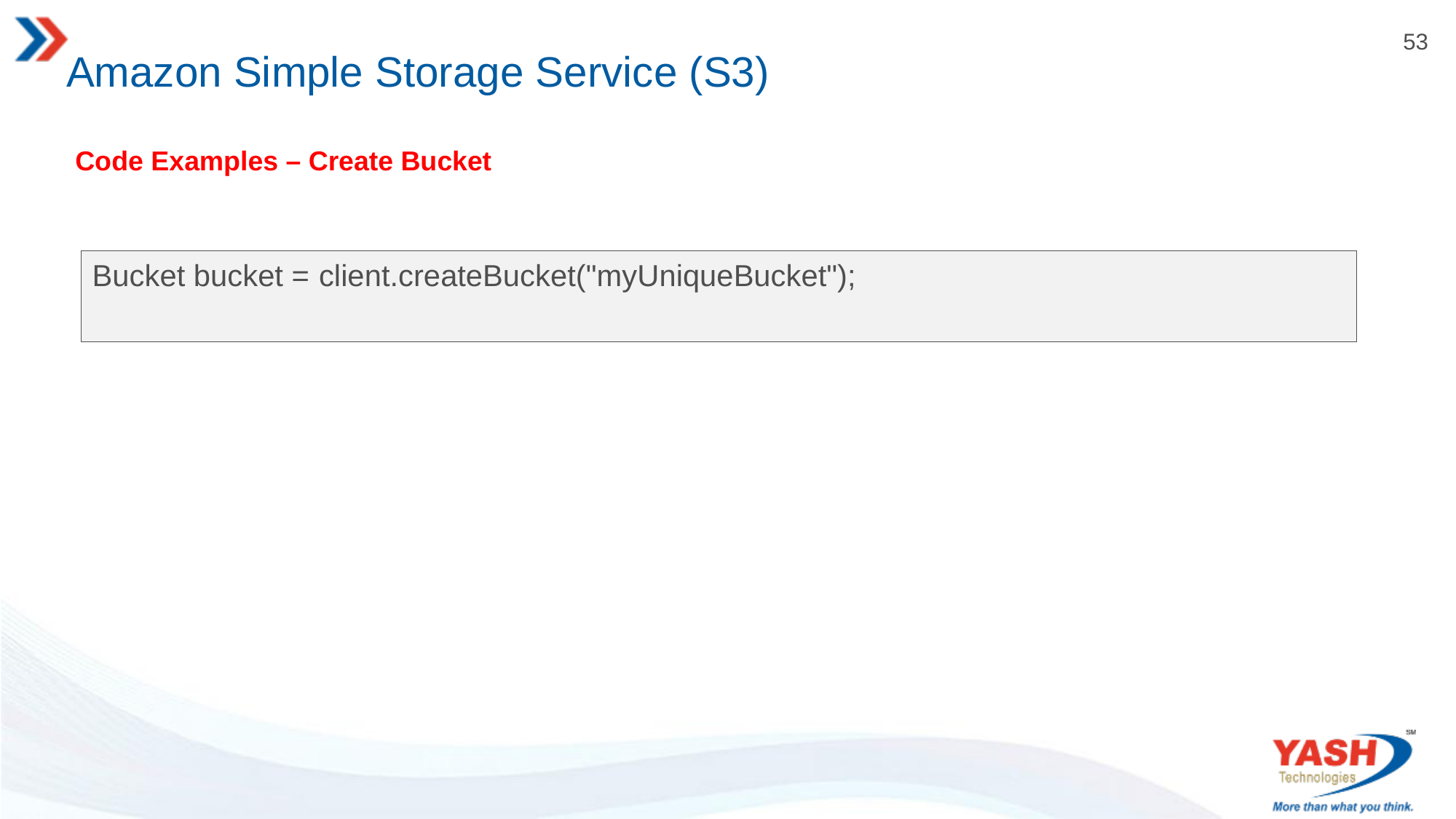

# Amazon Simple Storage Service (S3)
 Code Examples – Create Bucket

Bucket bucket =	 client.createBucket("myUniqueBucket");